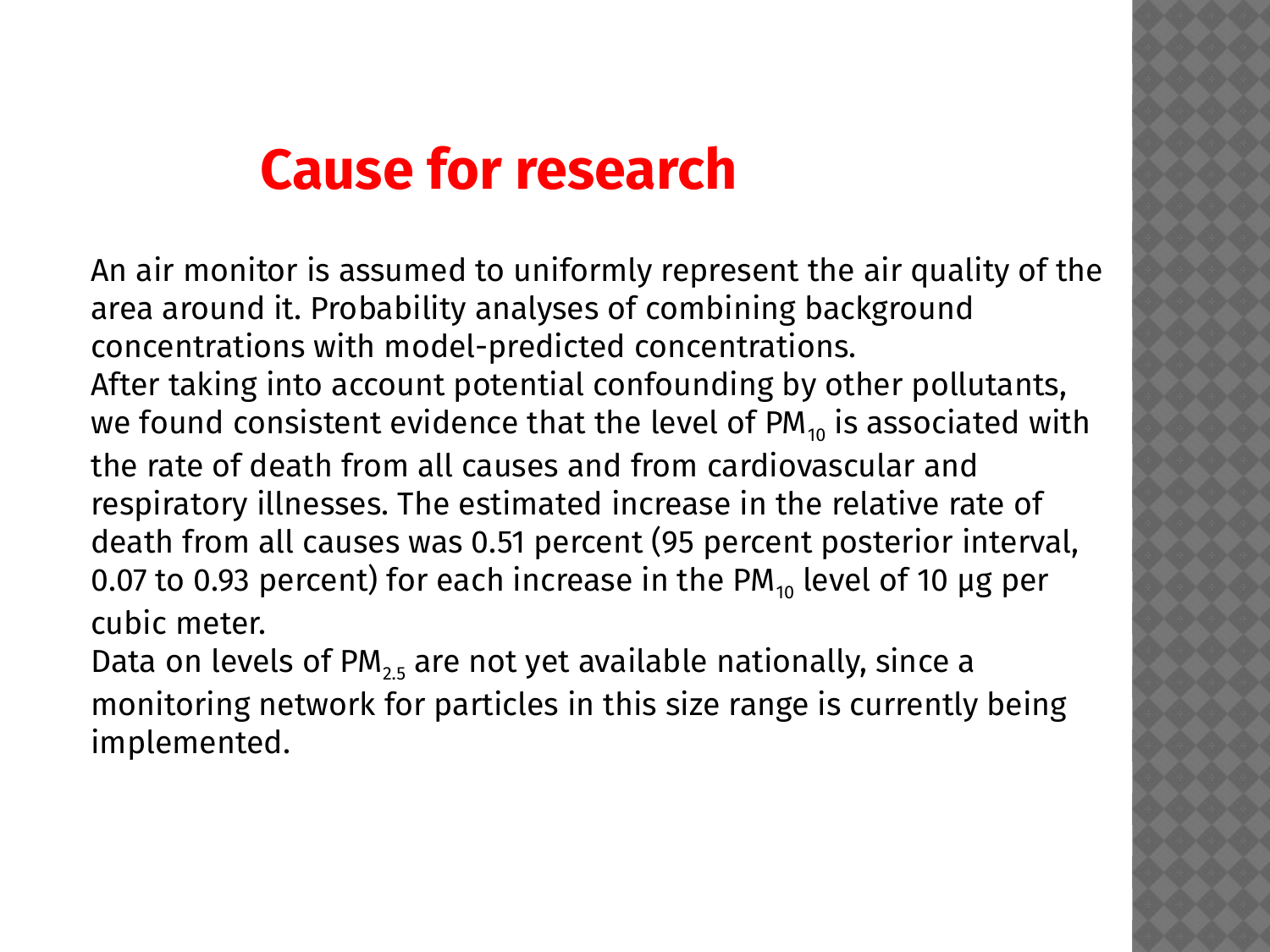

Cause for research
An air monitor is assumed to uniformly represent the air quality of the area around it. Probability analyses of combining background concentrations with model-predicted concentrations.
After taking into account potential confounding by other pollutants, we found consistent evidence that the level of PM10 is associated with the rate of death from all causes and from cardiovascular and respiratory illnesses. The estimated increase in the relative rate of death from all causes was 0.51 percent (95 percent posterior interval, 0.07 to 0.93 percent) for each increase in the PM10 level of 10 μg per cubic meter.
Data on levels of PM2.5 are not yet available nationally, since a monitoring network for particles in this size range is currently being implemented.